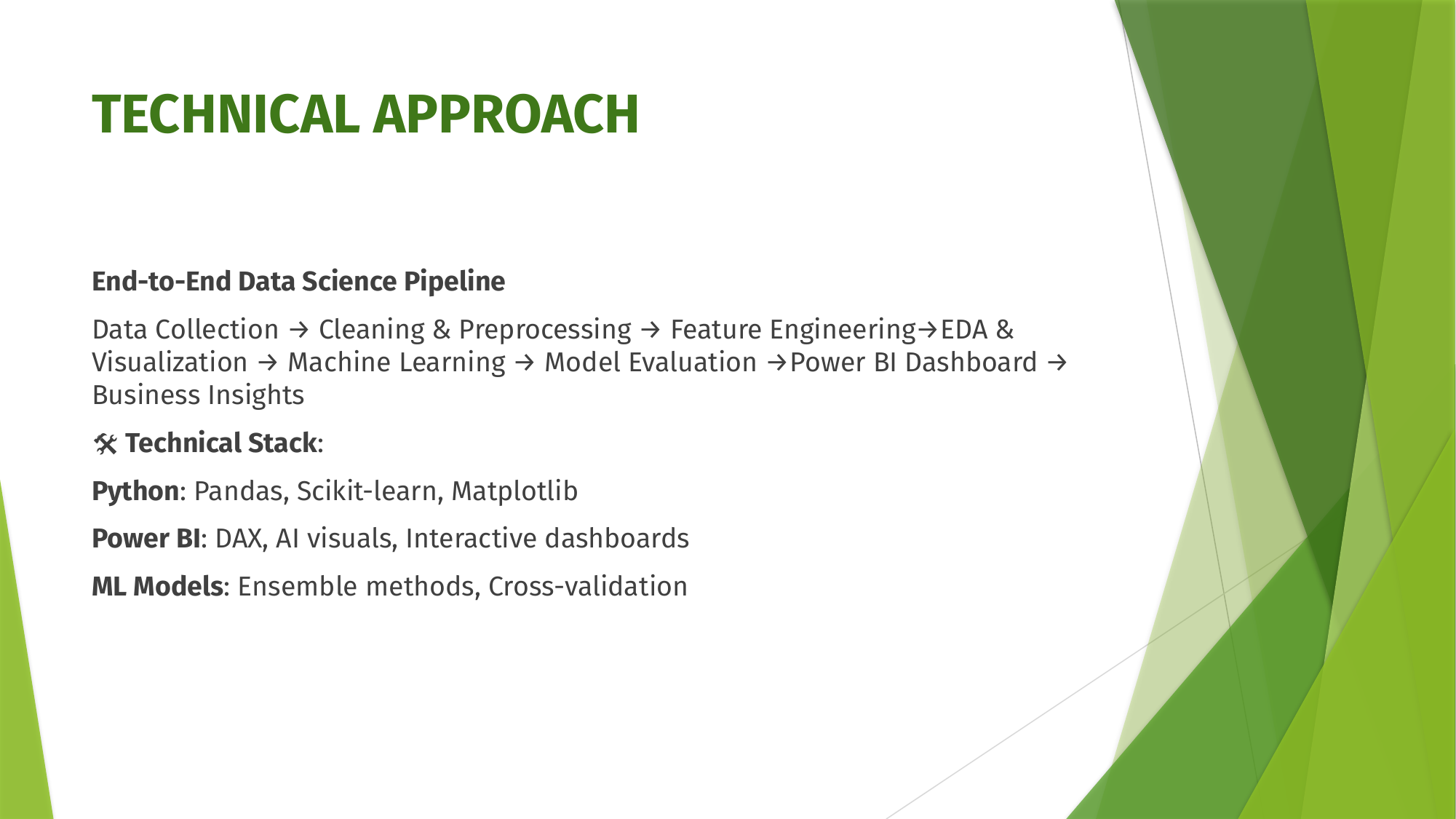

# TECHNICAL APPROACH
End-to-End Data Science Pipeline
Data Collection → Cleaning & Preprocessing → Feature Engineering→EDA & Visualization → Machine Learning → Model Evaluation →Power BI Dashboard → Business Insights
🛠️ Technical Stack:
Python: Pandas, Scikit-learn, Matplotlib
Power BI: DAX, AI visuals, Interactive dashboards
ML Models: Ensemble methods, Cross-validation